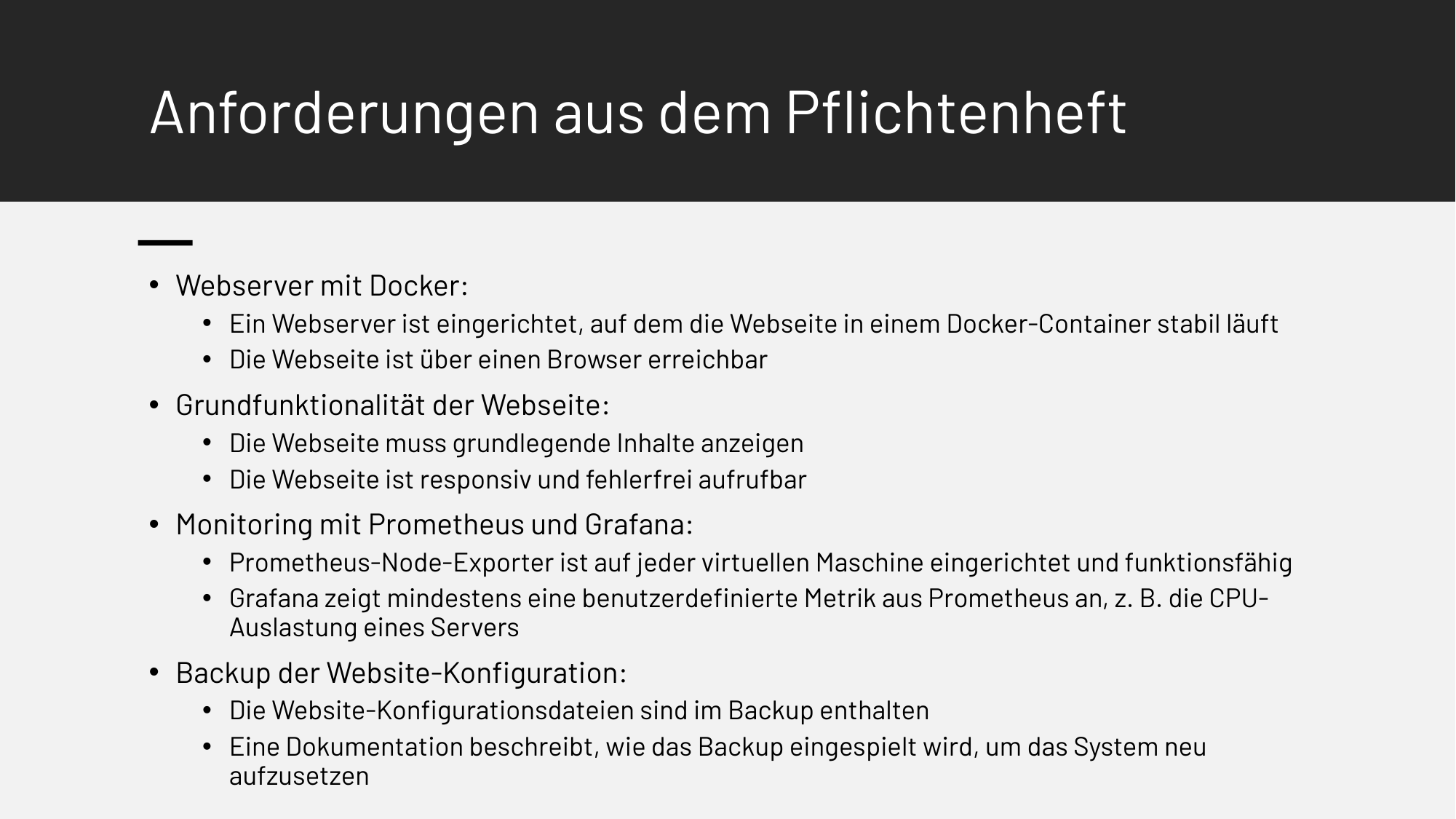

# Anforderungen aus dem Pflichtenheft

Webserver mit Docker:
Ein Webserver ist eingerichtet, auf dem die Webseite in einem Docker-Container stabil läuft
Die Webseite ist über einen Browser erreichbar
Grundfunktionalität der Webseite:
Die Webseite muss grundlegende Inhalte anzeigen
Die Webseite ist responsiv und fehlerfrei aufrufbar
Monitoring mit Prometheus und Grafana:
Prometheus-Node-Exporter ist auf jeder virtuellen Maschine eingerichtet und funktionsfähig
Grafana zeigt mindestens eine benutzerdefinierte Metrik aus Prometheus an, z. B. die CPU-Auslastung eines Servers
Backup der Website-Konfiguration:
Die Website-Konfigurationsdateien sind im Backup enthalten
Eine Dokumentation beschreibt, wie das Backup eingespielt wird, um das System neu aufzusetzen